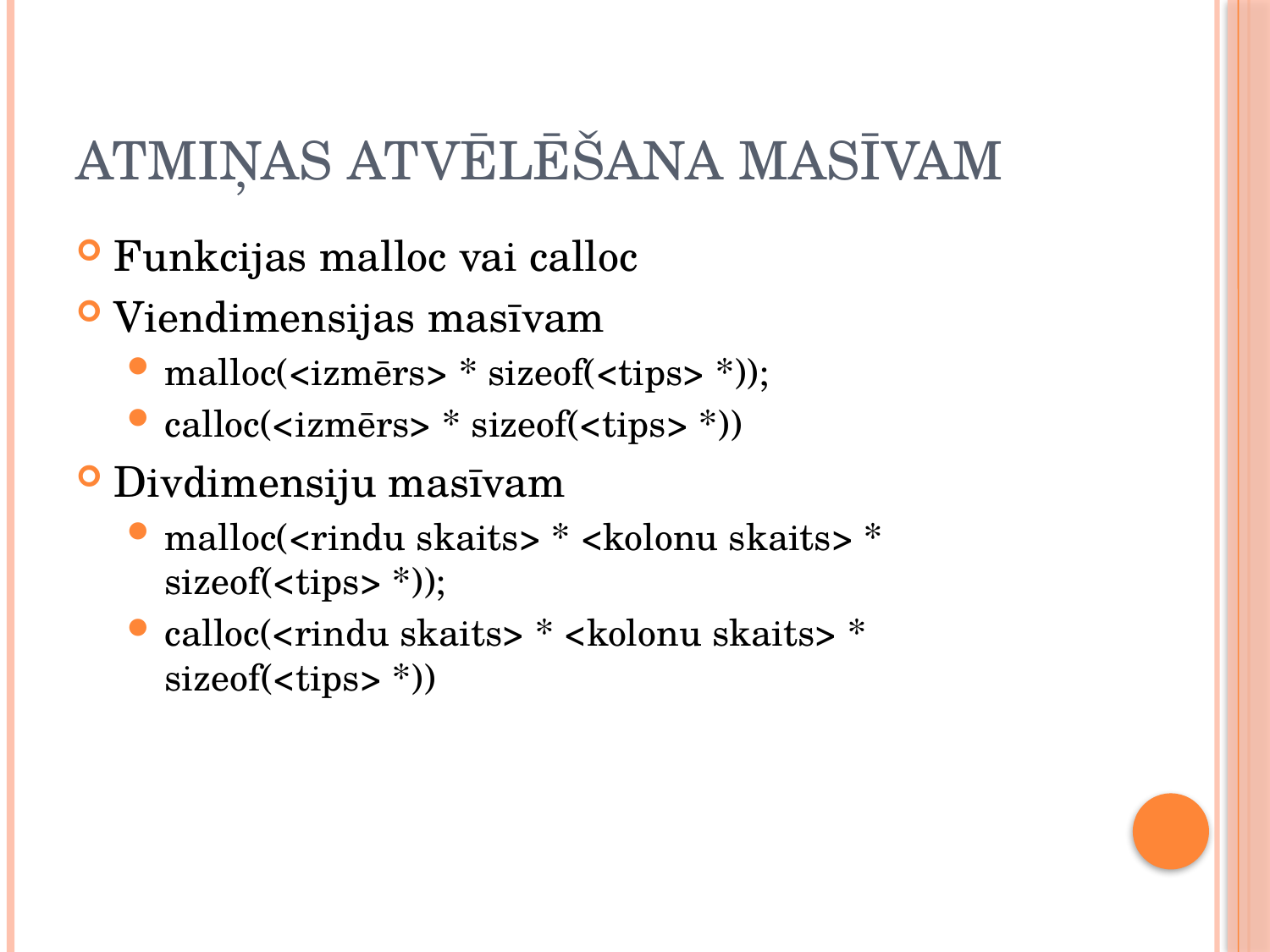

# Atmiņas atvēlēšana masīvam
Funkcijas malloc vai calloc
Viendimensijas masīvam
malloc(<izmērs> * sizeof(<tips> *));
calloc(<izmērs> * sizeof(<tips> *))
Divdimensiju masīvam
malloc(<rindu skaits> * <kolonu skaits> * sizeof(<tips> *));
calloc(<rindu skaits> * <kolonu skaits> * sizeof(<tips> *))